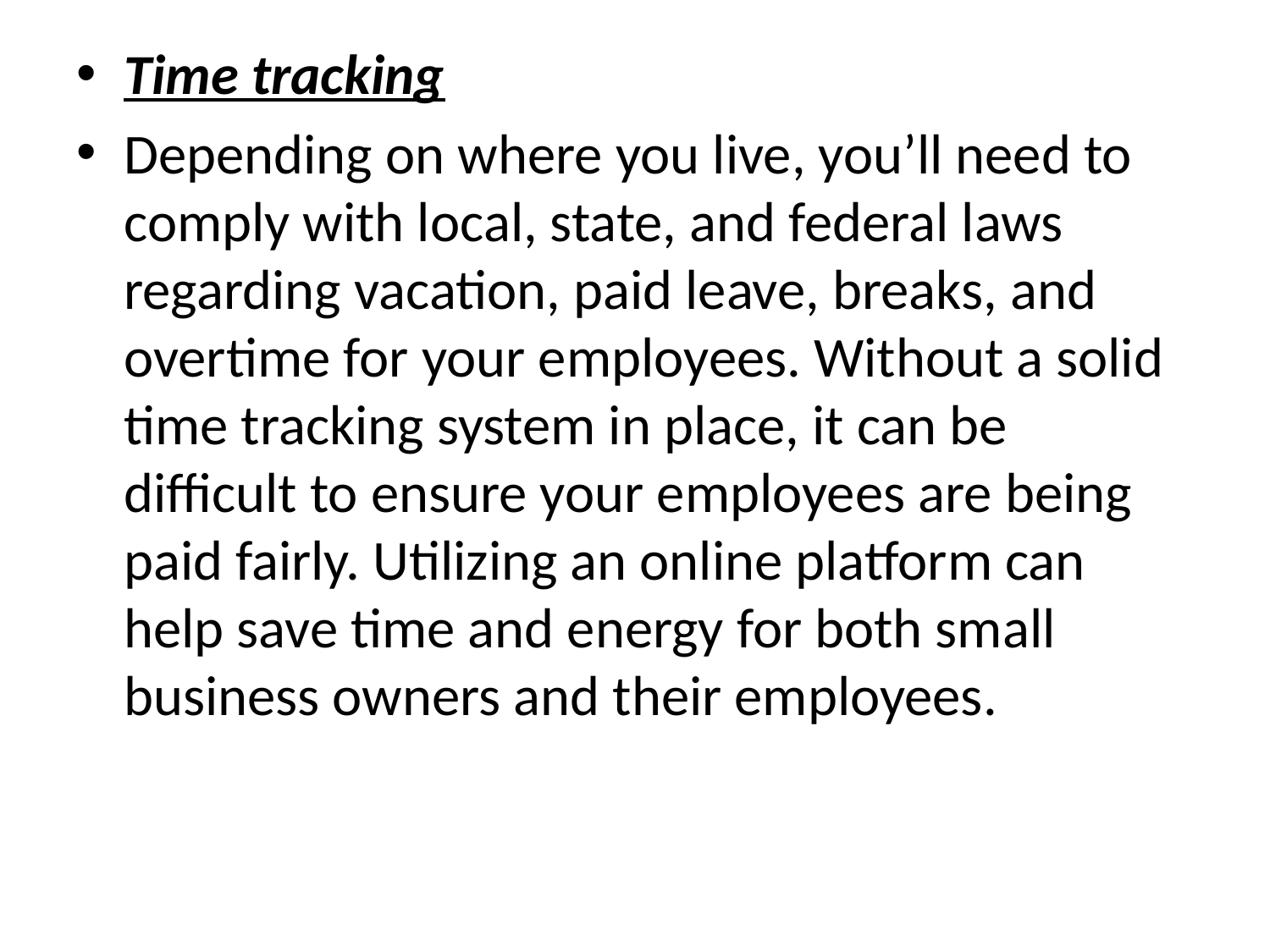

Time tracking
Depending on where you live, you’ll need to comply with local, state, and federal laws regarding vacation, paid leave, breaks, and overtime for your employees. Without a solid time tracking system in place, it can be difficult to ensure your employees are being paid fairly. Utilizing an online platform can help save time and energy for both small business owners and their employees.